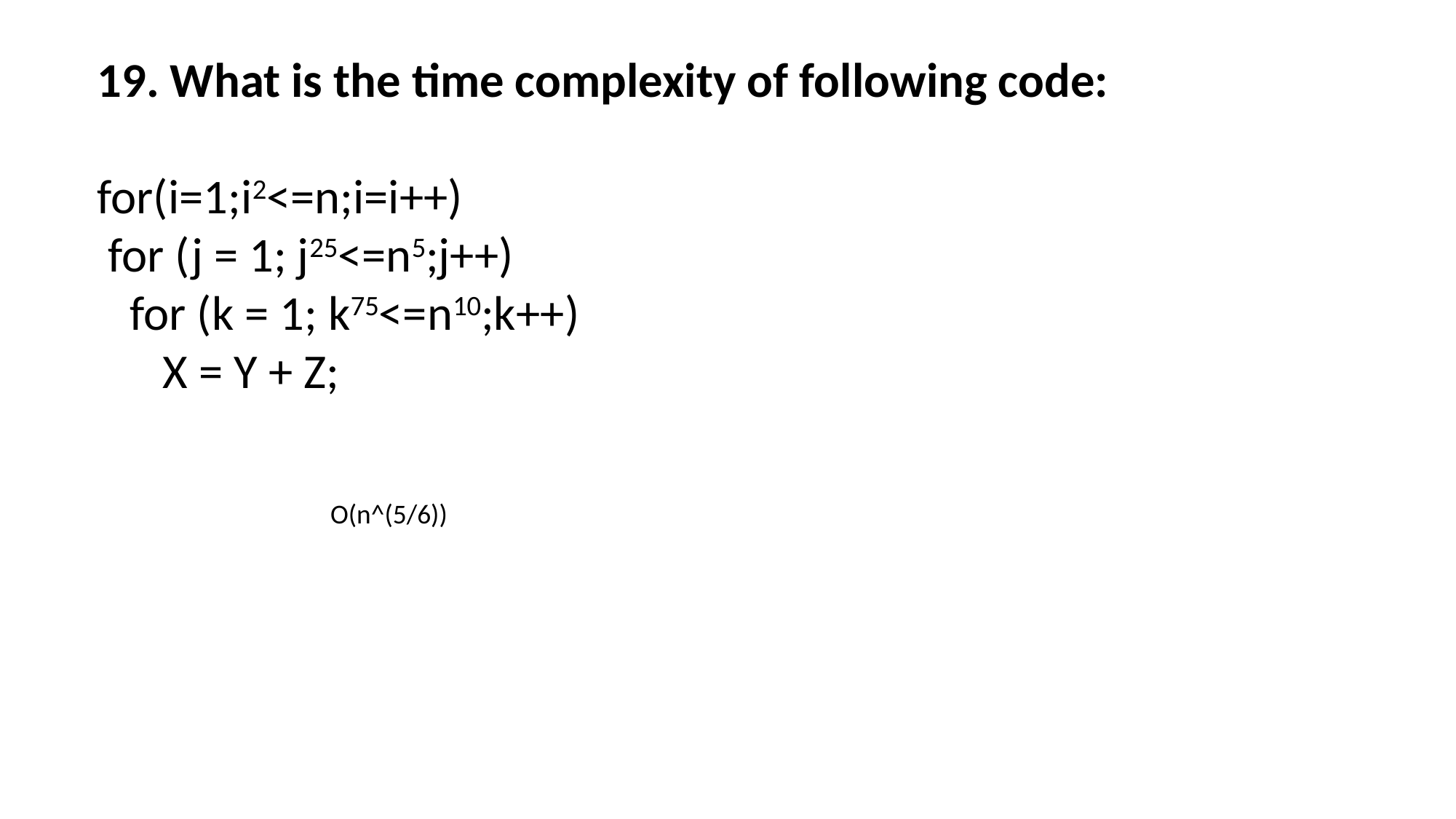

19. What is the time complexity of following code:

for(i=1;i2<=n;i=i++)
 for (j = 1; j25<=n5;j++)
   for (k = 1; k75<=n10;k++)
      X = Y + Z;

O(n^(5/6))